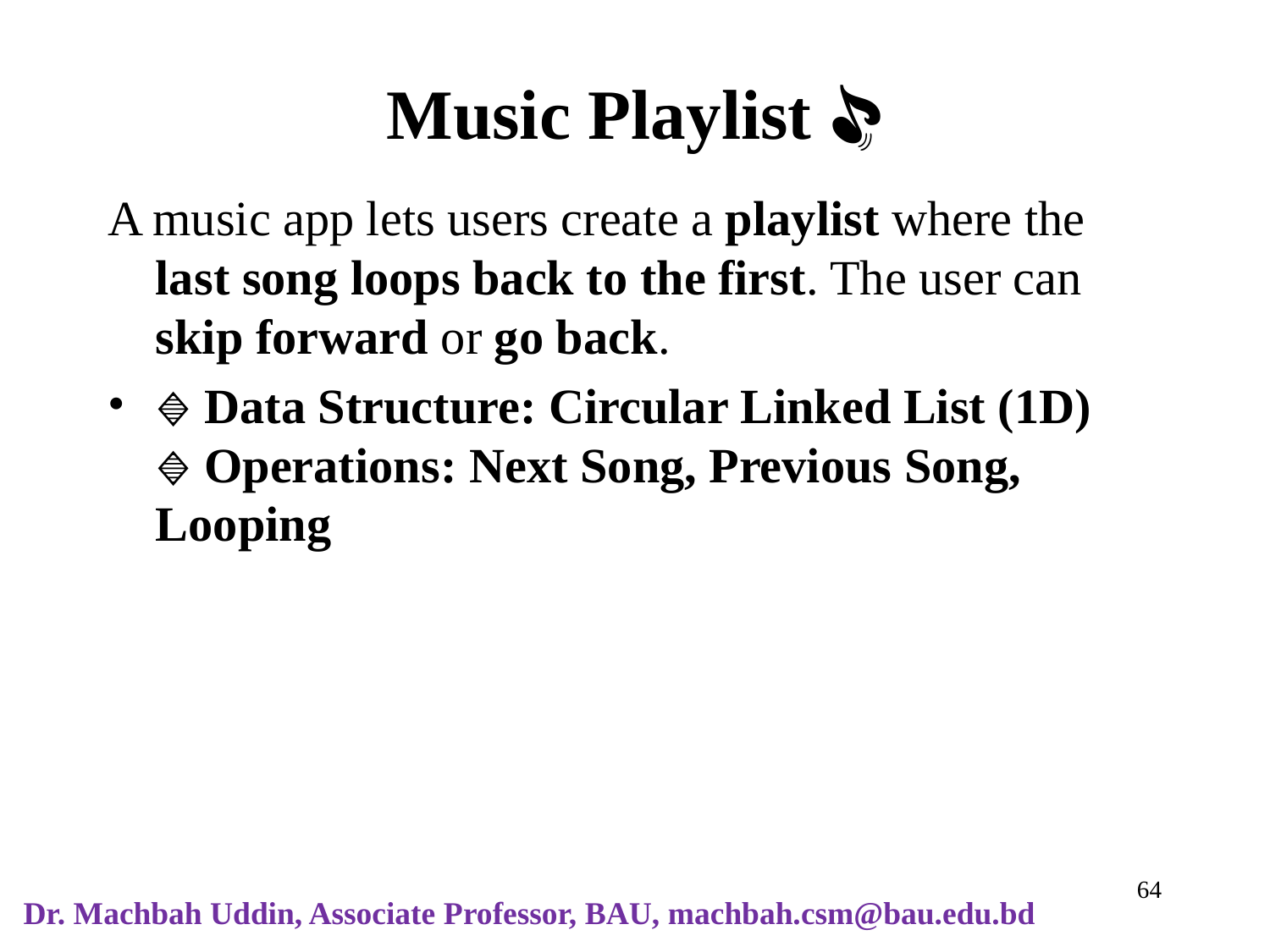

# Music Playlist 🎵
A music app lets users create a playlist where the last song loops back to the first. The user can skip forward or go back.
🔹 Data Structure: Circular Linked List (1D)
🔹 Operations: Next Song, Previous Song, Looping

64